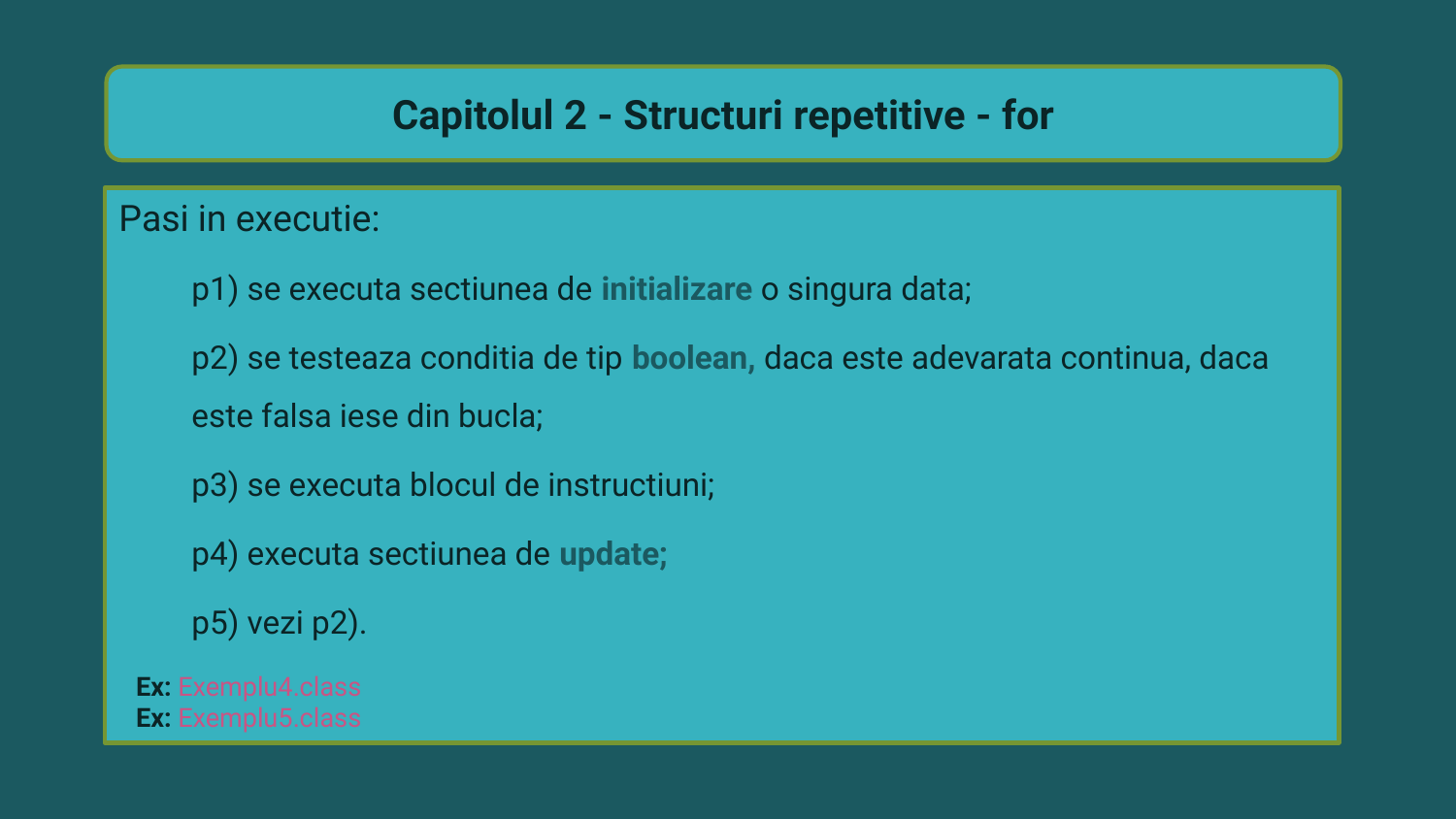

Capitolul 2 - Structuri repetitive - for
Pasi in executie:
p1) se executa sectiunea de initializare o singura data;
p2) se testeaza conditia de tip boolean, daca este adevarata continua, daca este falsa iese din bucla;
p3) se executa blocul de instructiuni;
p4) executa sectiunea de update;
p5) vezi p2).

Ex: Exemplu4.class
Ex: Exemplu5.class